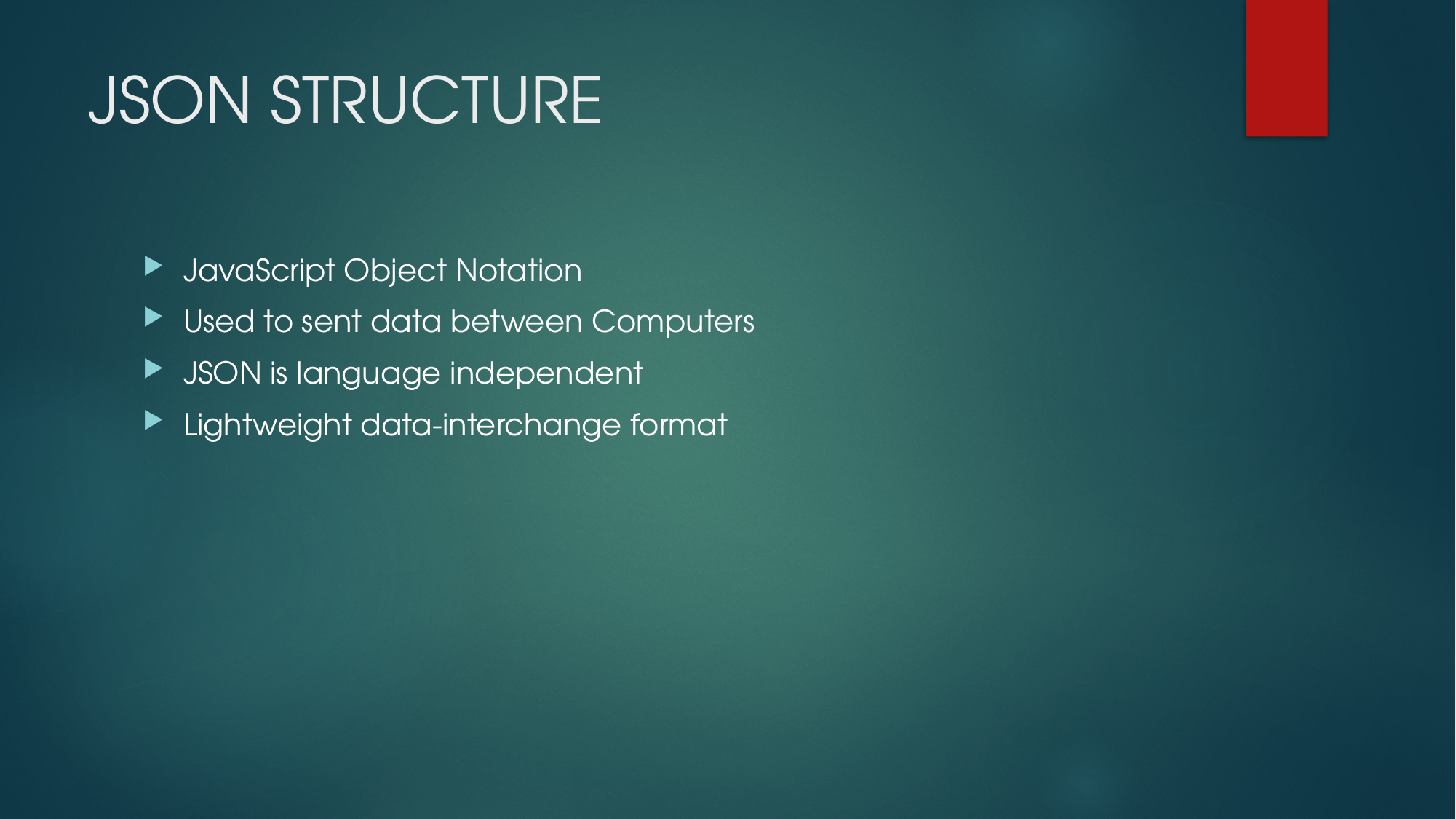

# JSON STRUCTURE
JavaScript Object Notation
Used to sent data between Computers
JSON is language independent
Lightweight data-interchange format